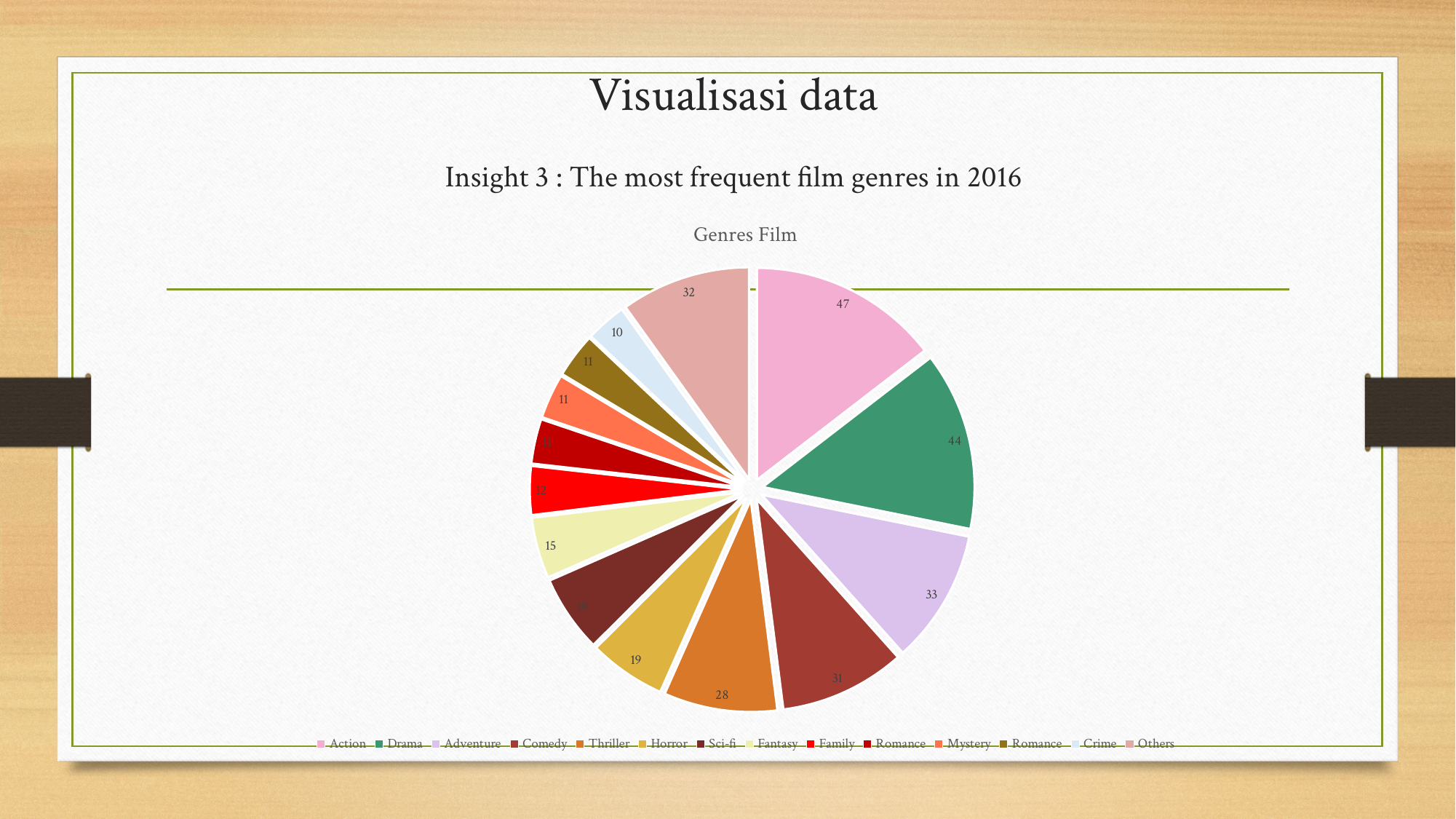

# Visualisasi data Insight 3 : The most frequent film genres in 2016

### Chart:

| Category | Genres Film |
|---|---|
| Action | 47.0 |
| Drama | 44.0 |
| Adventure | 33.0 |
| Comedy | 31.0 |
| Thriller | 28.0 |
| Horror | 19.0 |
| Sci-fi | 19.0 |
| Fantasy | 15.0 |
| Family | 12.0 |
| Romance | 11.0 |
| Mystery | 11.0 |
| Romance | 11.0 |
| Crime | 10.0 |
| Others | 32.0 |